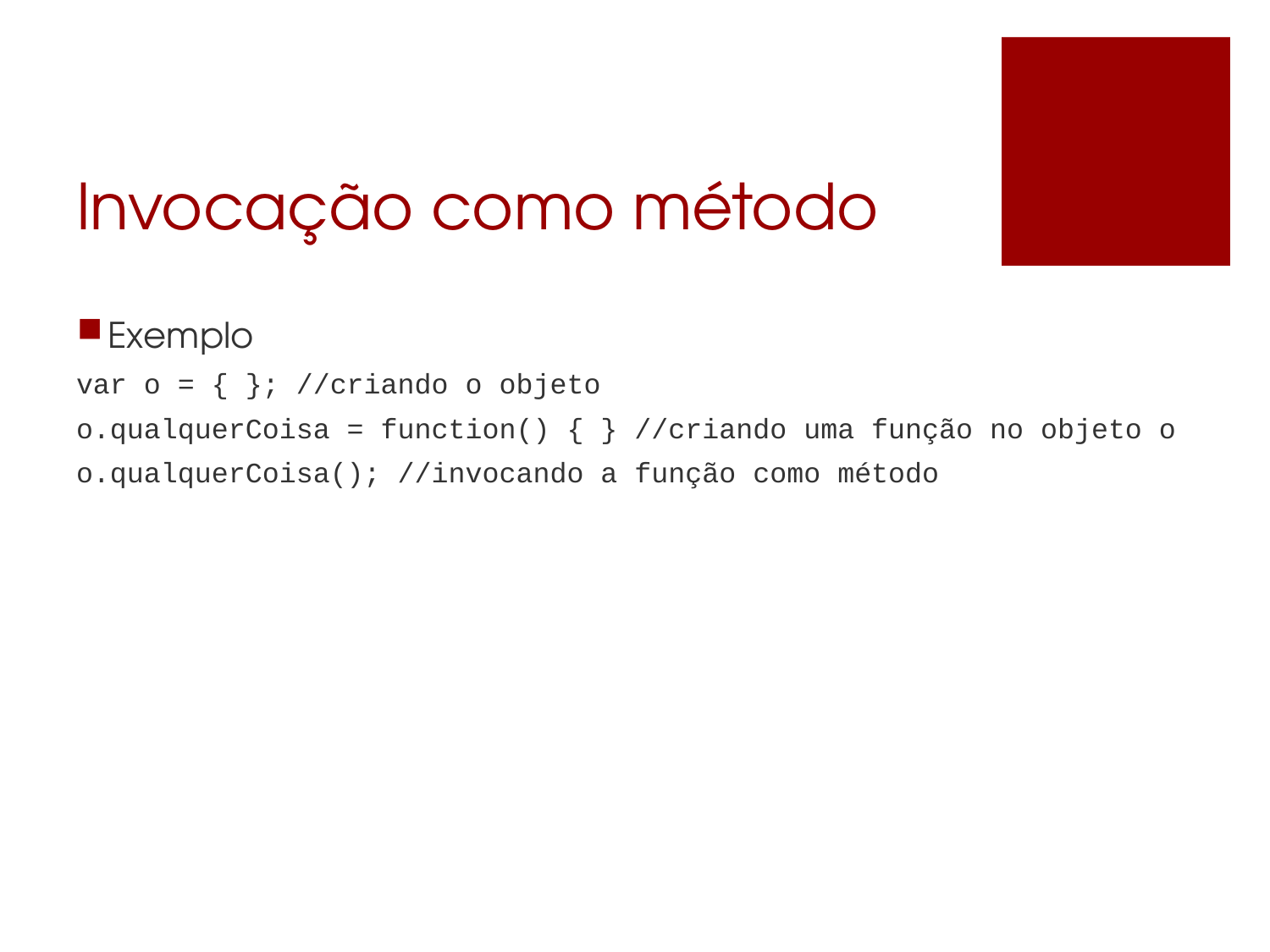

# Invocação como método
Exemplo
var o = { }; //criando o objeto
o.qualquerCoisa = function() { } //criando uma função no objeto o
o.qualquerCoisa(); //invocando a função como método